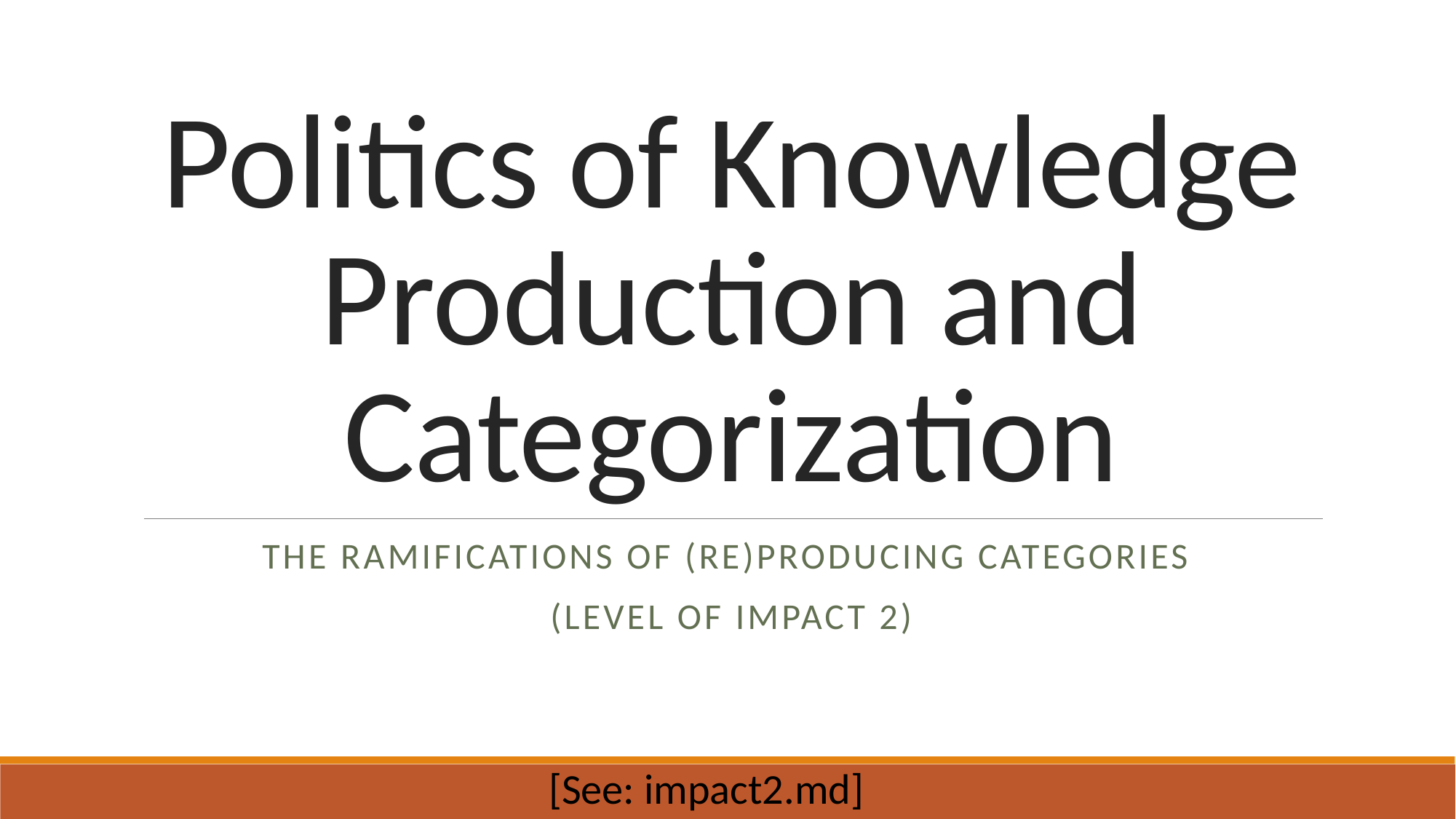

# Politics of Knowledge Production and Categorization
The ramifications of (re)producing categories
(level of impact 2)
[See: impact2.md]